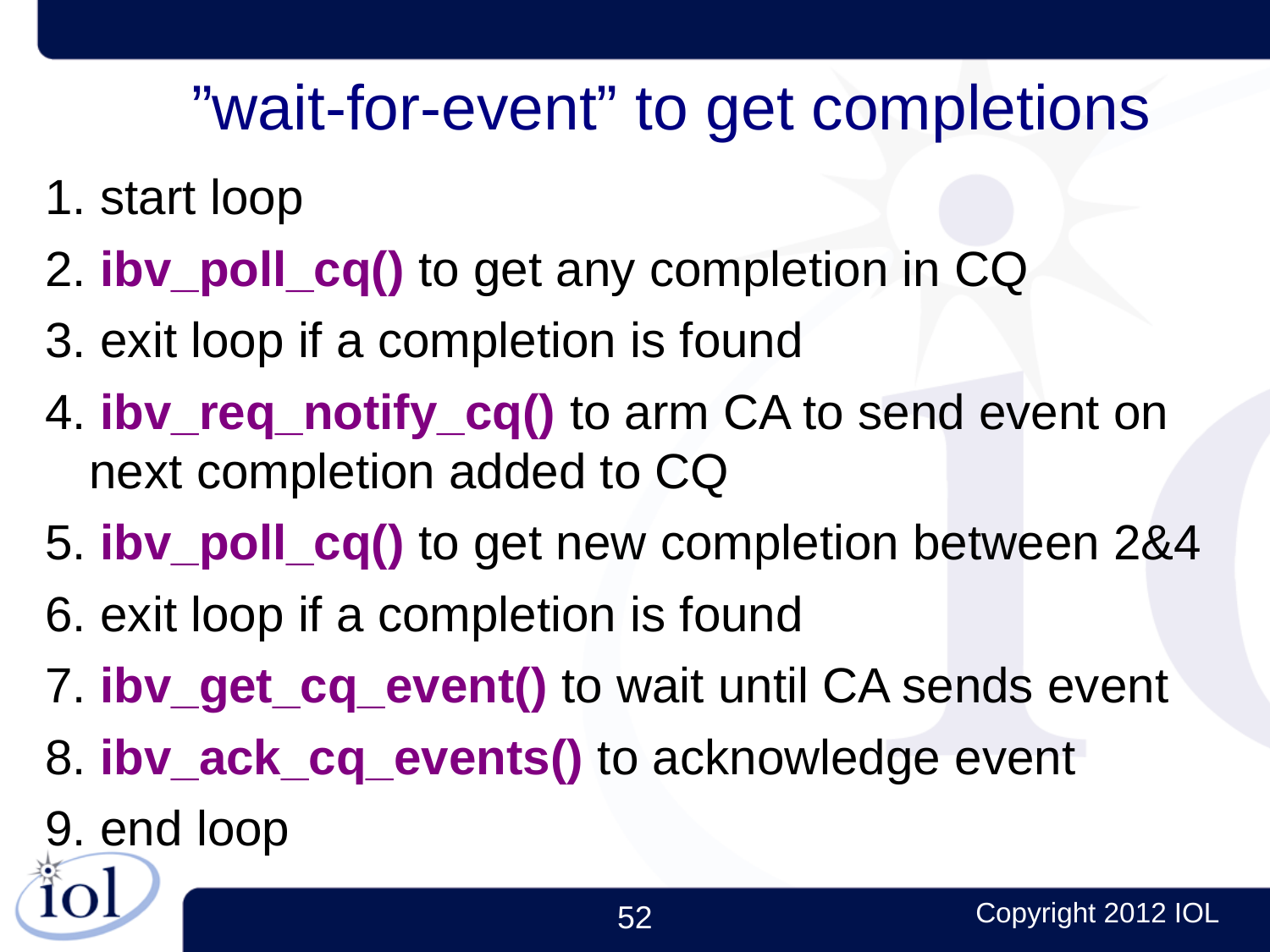

”wait-for-event” to get completions
1. start loop
2. ibv_poll_cq() to get any completion in CQ
3. exit loop if a completion is found
4. ibv_req_notify_cq() to arm CA to send event on         next completion added to CQ
5. ibv_poll_cq() to get new completion between 2&4
6. exit loop if a completion is found
7. ibv_get_cq_event() to wait until CA sends event
8. ibv_ack_cq_events() to acknowledge event
9. end loop